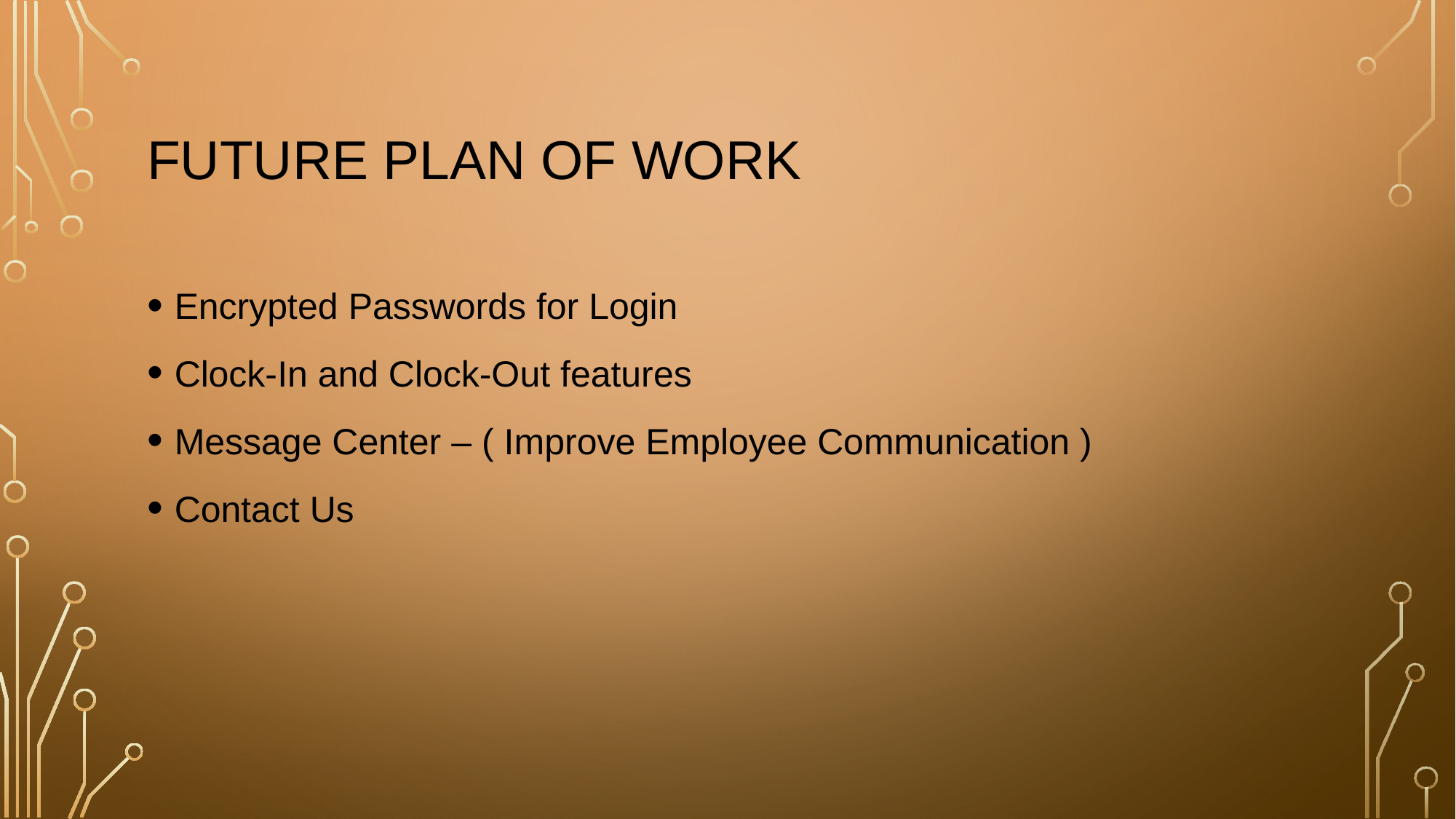

# Future plan of work
Encrypted Passwords for Login
Clock-In and Clock-Out features
Message Center – ( Improve Employee Communication )
Contact Us